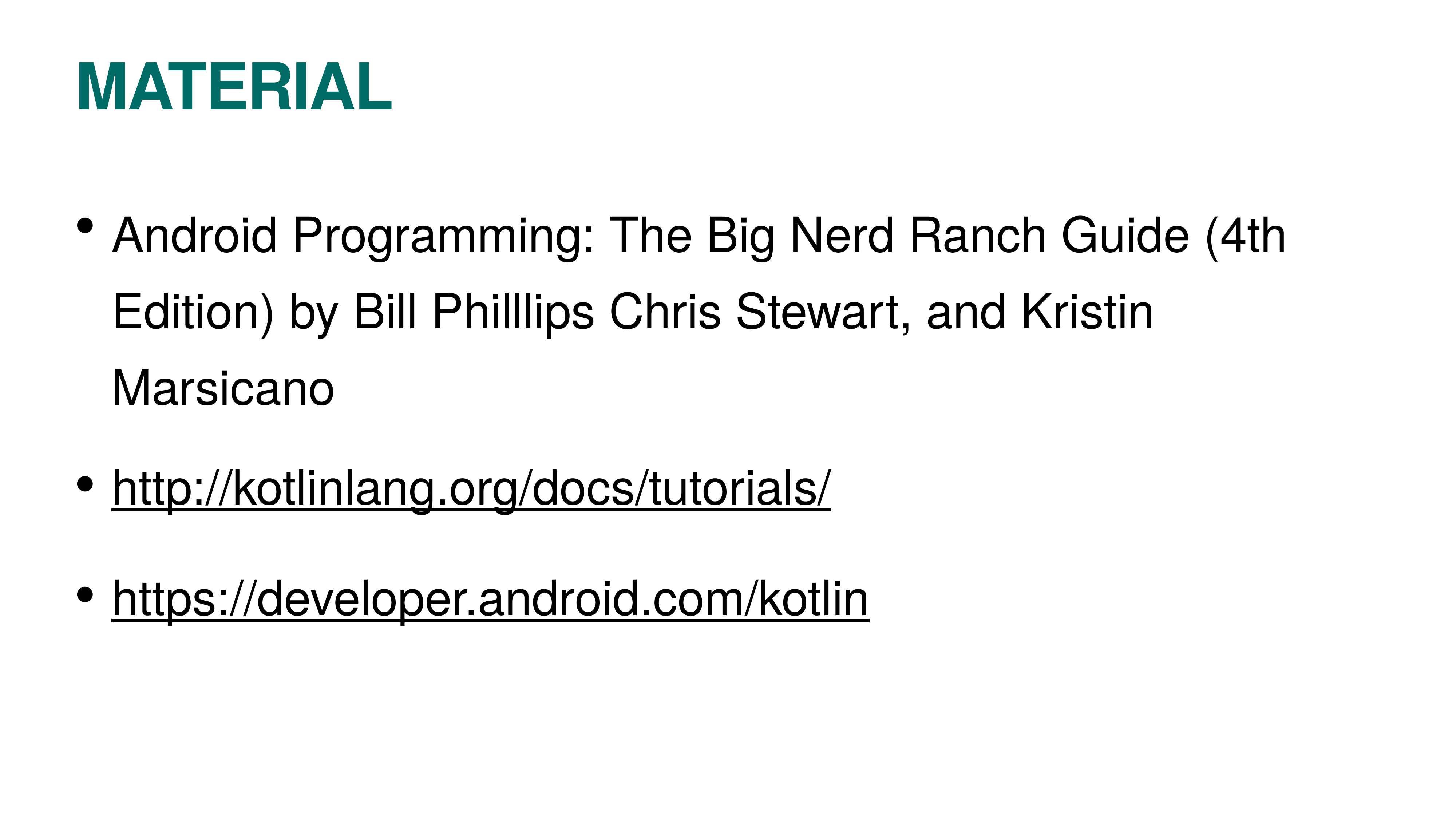

# MATERIAL
Android Programming: The Big Nerd Ranch Guide (4th Edition) by Bill Philllips Chris Stewart, and Kristin Marsicano
http://kotlinlang.org/docs/tutorials/
https://developer.android.com/kotlin